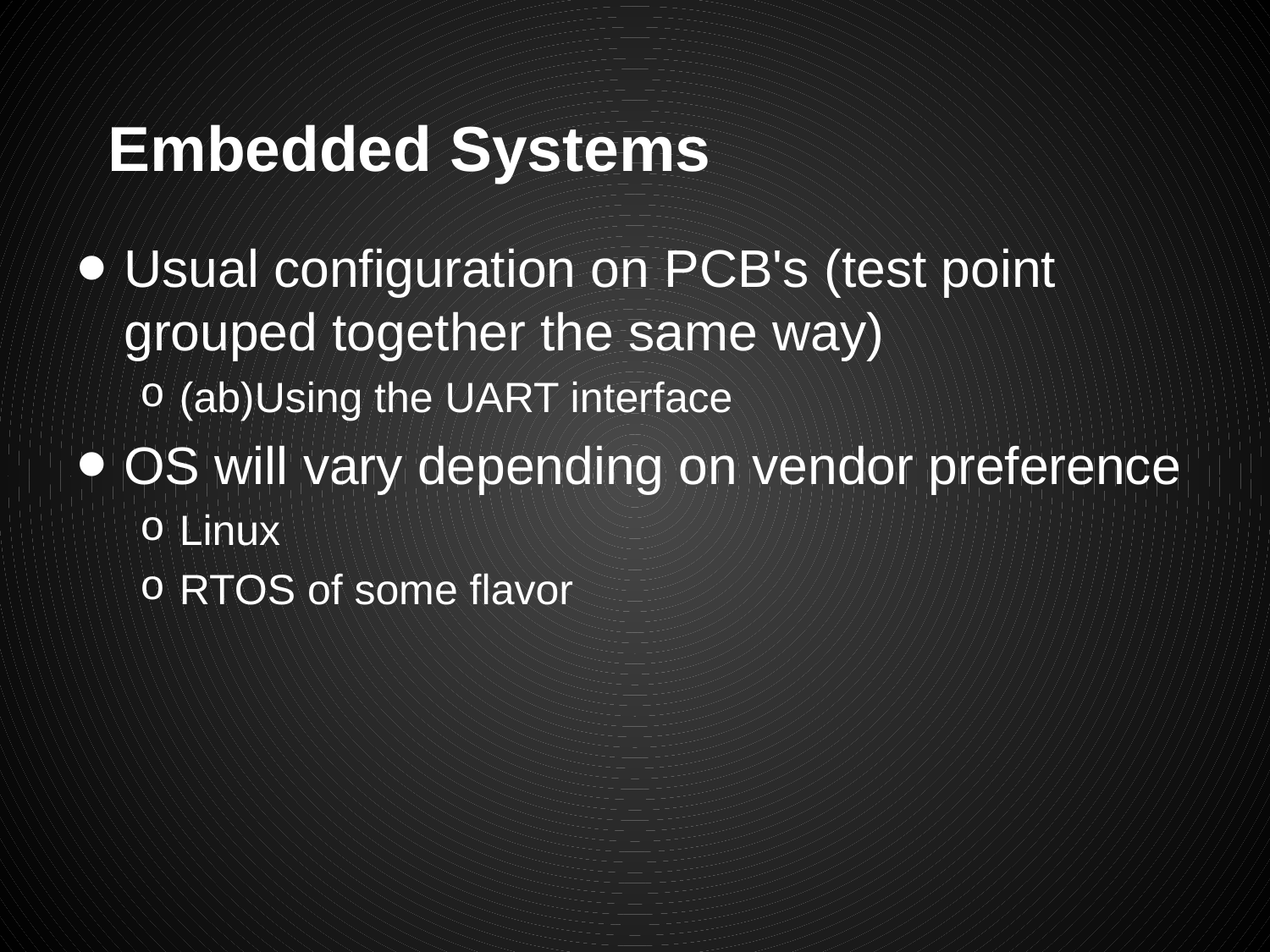

# Embedded Systems
Usual configuration on PCB's (test point grouped together the same way)
(ab)Using the UART interface
OS will vary depending on vendor preference
Linux
RTOS of some flavor